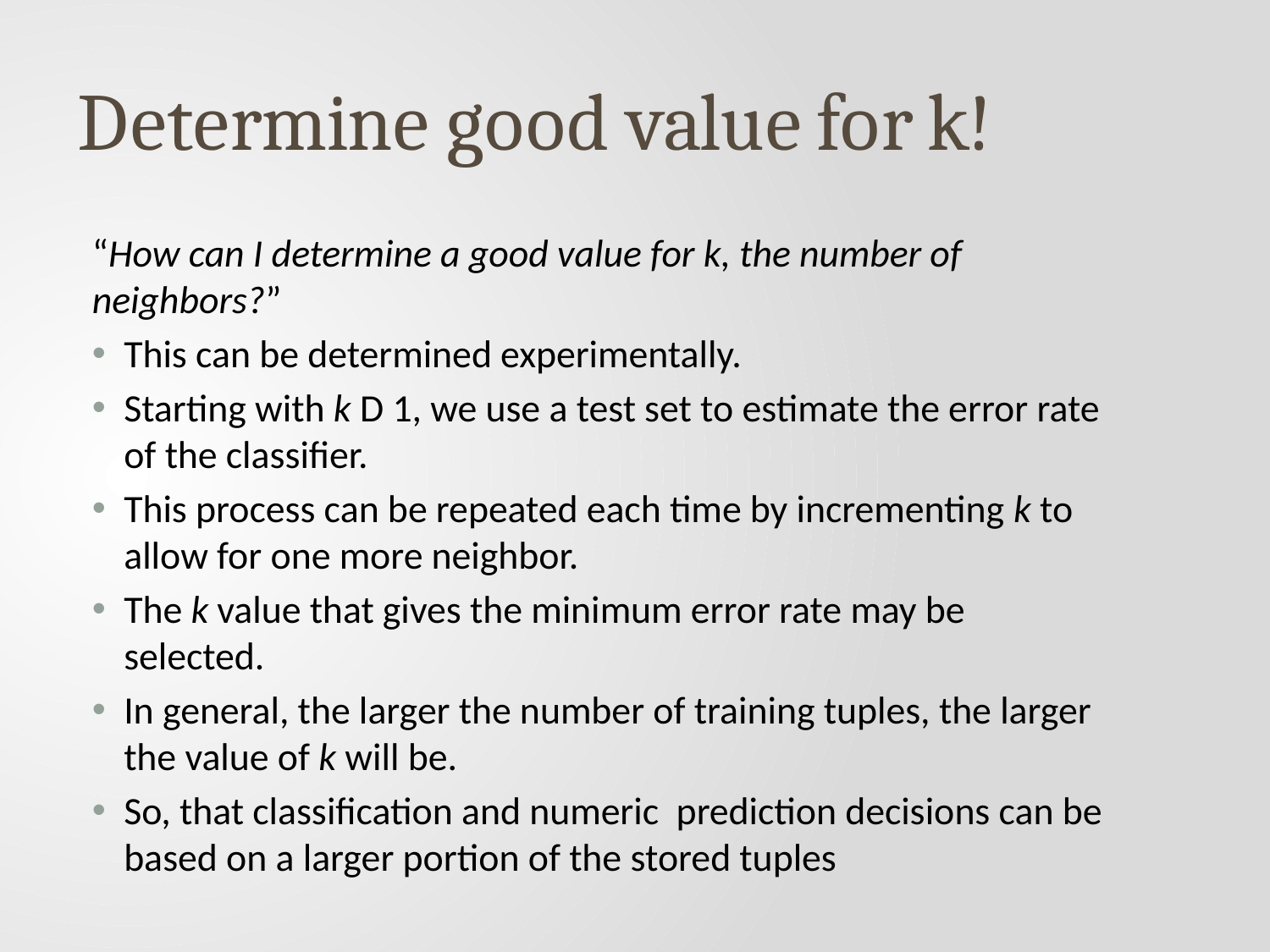

# Determine good value for k!
“How can I determine a good value for k, the number of neighbors?”
This can be determined experimentally.
Starting with k D 1, we use a test set to estimate the error rate of the classifier.
This process can be repeated each time by incrementing k to allow for one more neighbor.
The k value that gives the minimum error rate may be selected.
In general, the larger the number of training tuples, the larger the value of k will be.
So, that classification and numeric  prediction decisions can be based on a larger portion of the stored tuples